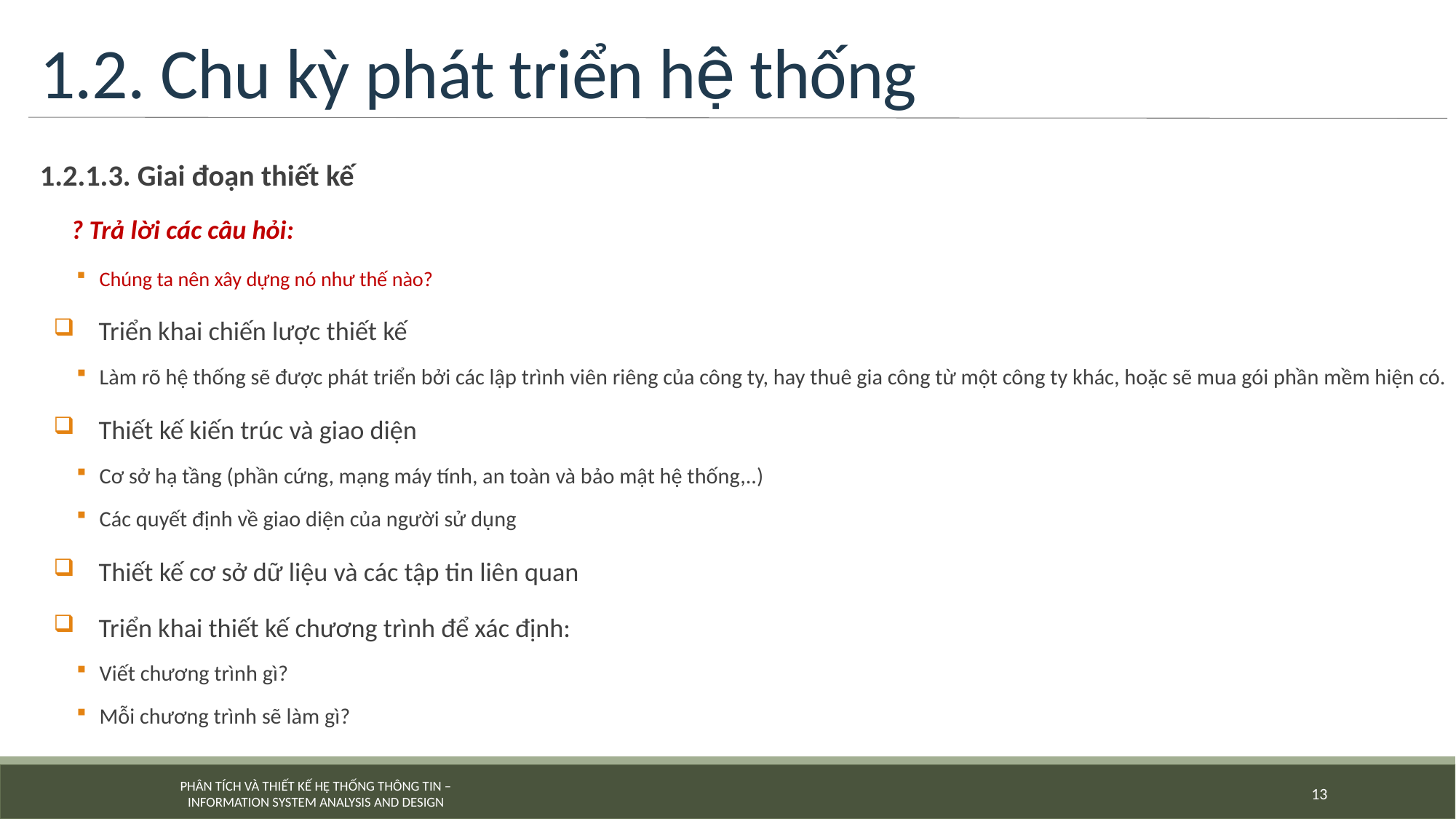

# 1.2. Chu kỳ phát triển hệ thống
1.2.1.3. Giai đoạn thiết kế
 ? Trả lời các câu hỏi:
Chúng ta nên xây dựng nó như thế nào?
 Triển khai chiến lược thiết kế
Làm rõ hệ thống sẽ được phát triển bởi các lập trình viên riêng của công ty, hay thuê gia công từ một công ty khác, hoặc sẽ mua gói phần mềm hiện có.
 Thiết kế kiến trúc và giao diện
Cơ sở hạ tầng (phần cứng, mạng máy tính, an toàn và bảo mật hệ thống,..)
Các quyết định về giao diện của người sử dụng
 Thiết kế cơ sở dữ liệu và các tập tin liên quan
 Triển khai thiết kế chương trình để xác định:
Viết chương trình gì?
Mỗi chương trình sẽ làm gì?

13